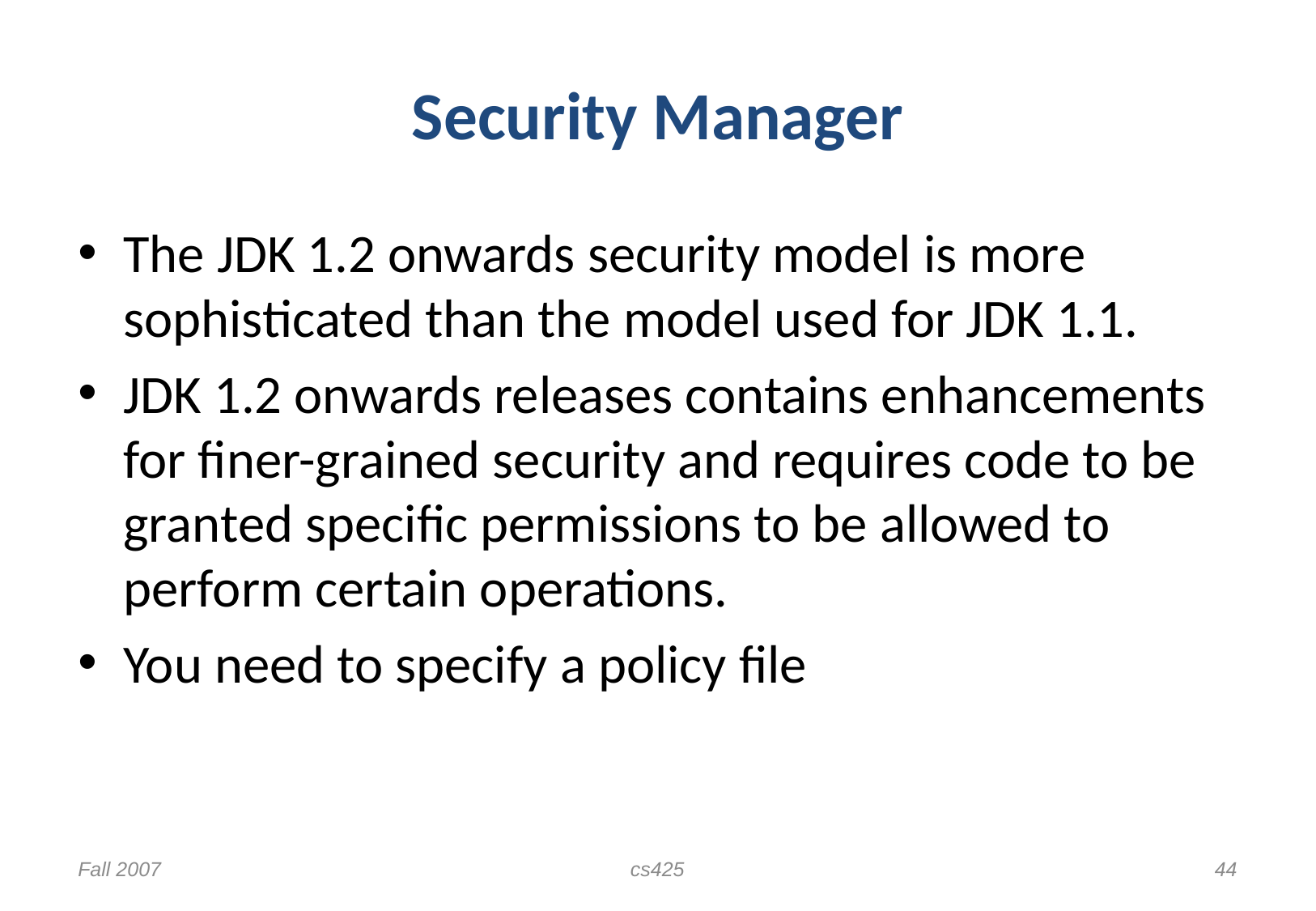

# Security Manager
The JDK 1.2 onwards security model is more sophisticated than the model used for JDK 1.1.
JDK 1.2 onwards releases contains enhancements for finer-grained security and requires code to be granted specific permissions to be allowed to perform certain operations.
You need to specify a policy file
Fall 2007
cs425
44